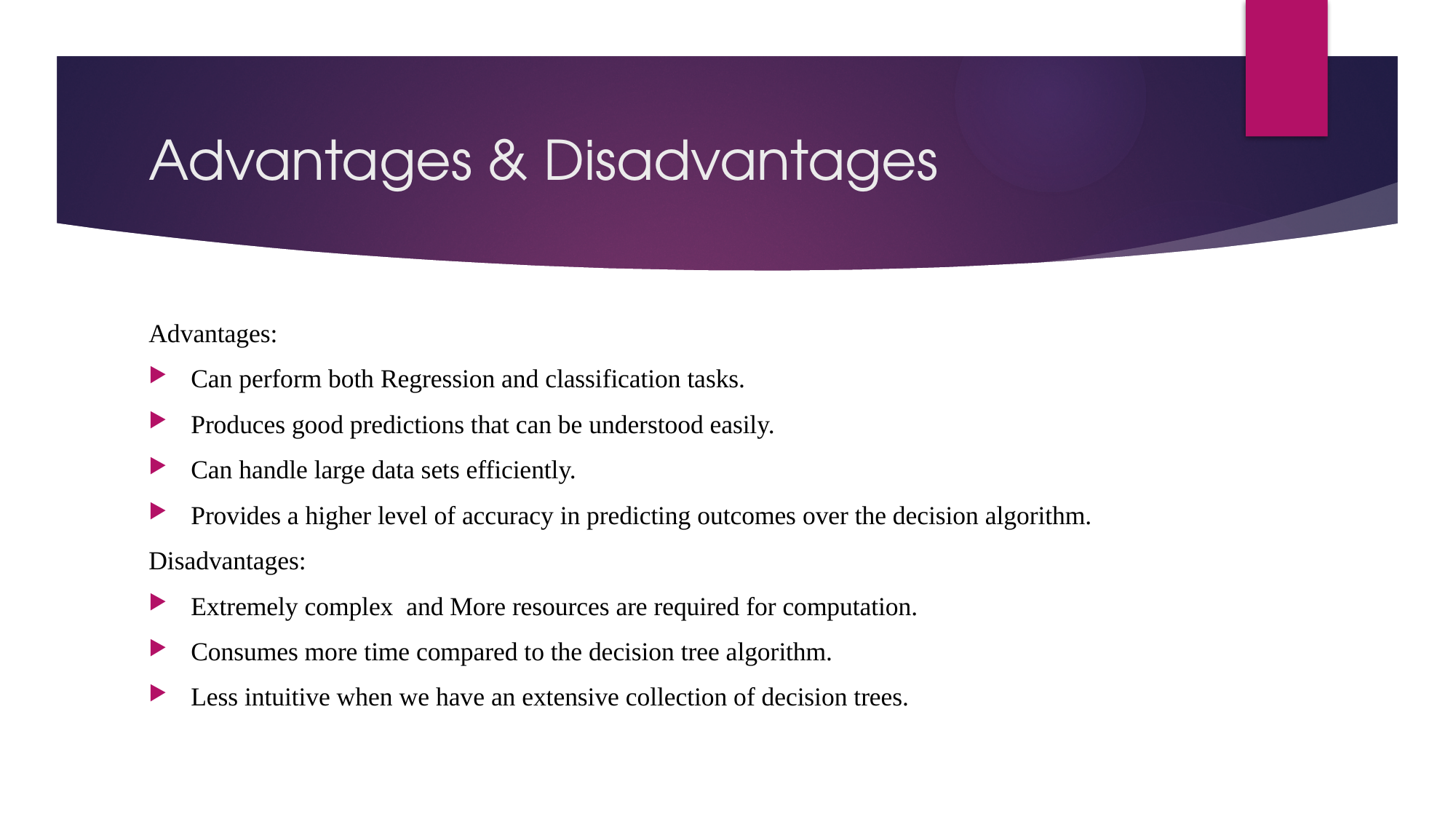

# Advantages & Disadvantages
Advantages:
Can perform both Regression and classification tasks.
Produces good predictions that can be understood easily.
Can handle large data sets efficiently.
Provides a higher level of accuracy in predicting outcomes over the decision algorithm.
Disadvantages:
Extremely complex  and More resources are required for computation.
Consumes more time compared to the decision tree algorithm.
Less intuitive when we have an extensive collection of decision trees.